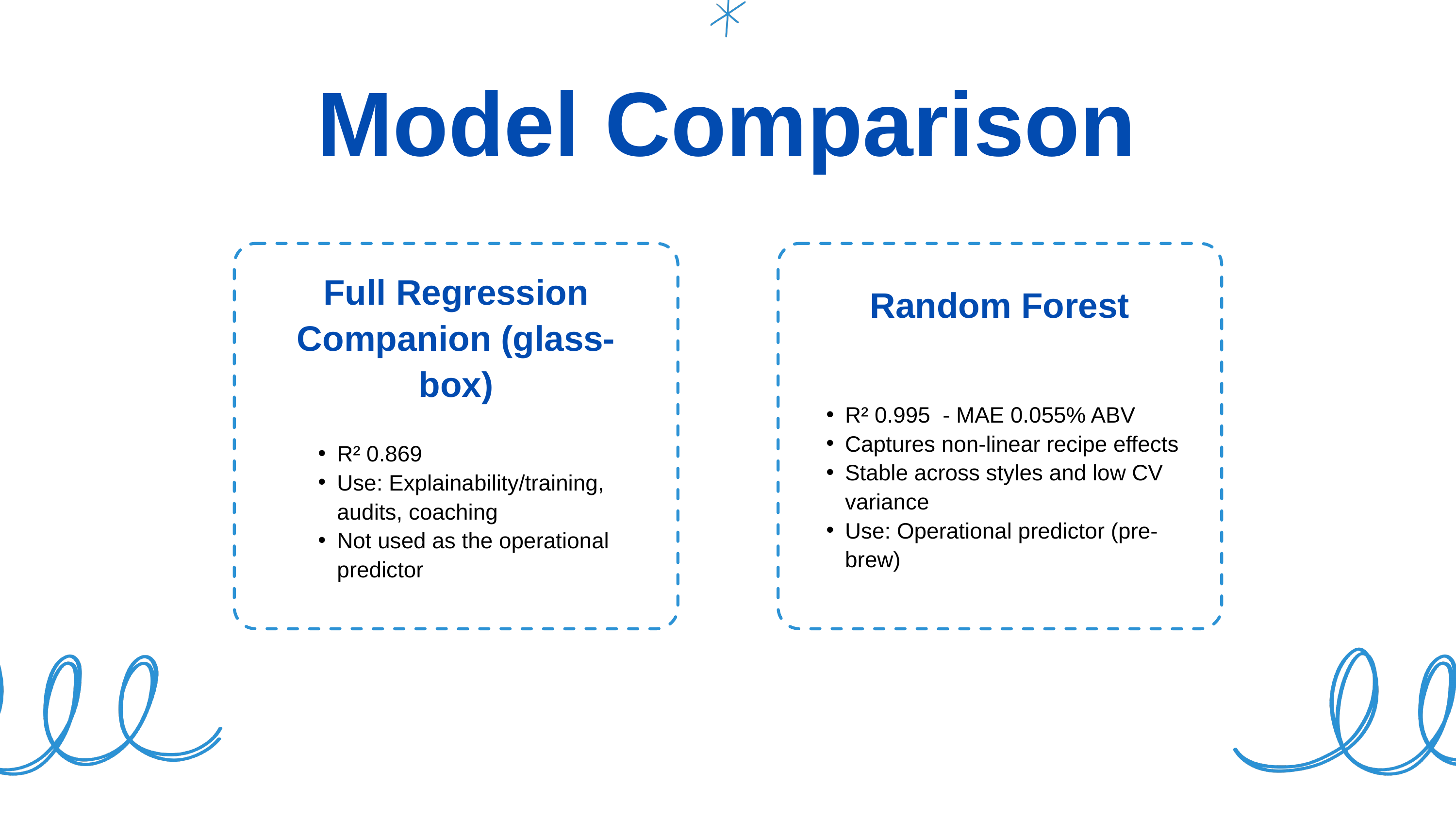

Model Comparison

Full Regression Companion (glass-box)
Random Forest
R² 0.995  - MAE 0.055% ABV
Captures non-linear recipe effects
Stable across styles and low CV variance
Use: Operational predictor (pre-brew)
R² 0.869
Use: Explainability/training, audits, coaching
Not used as the operational predictor